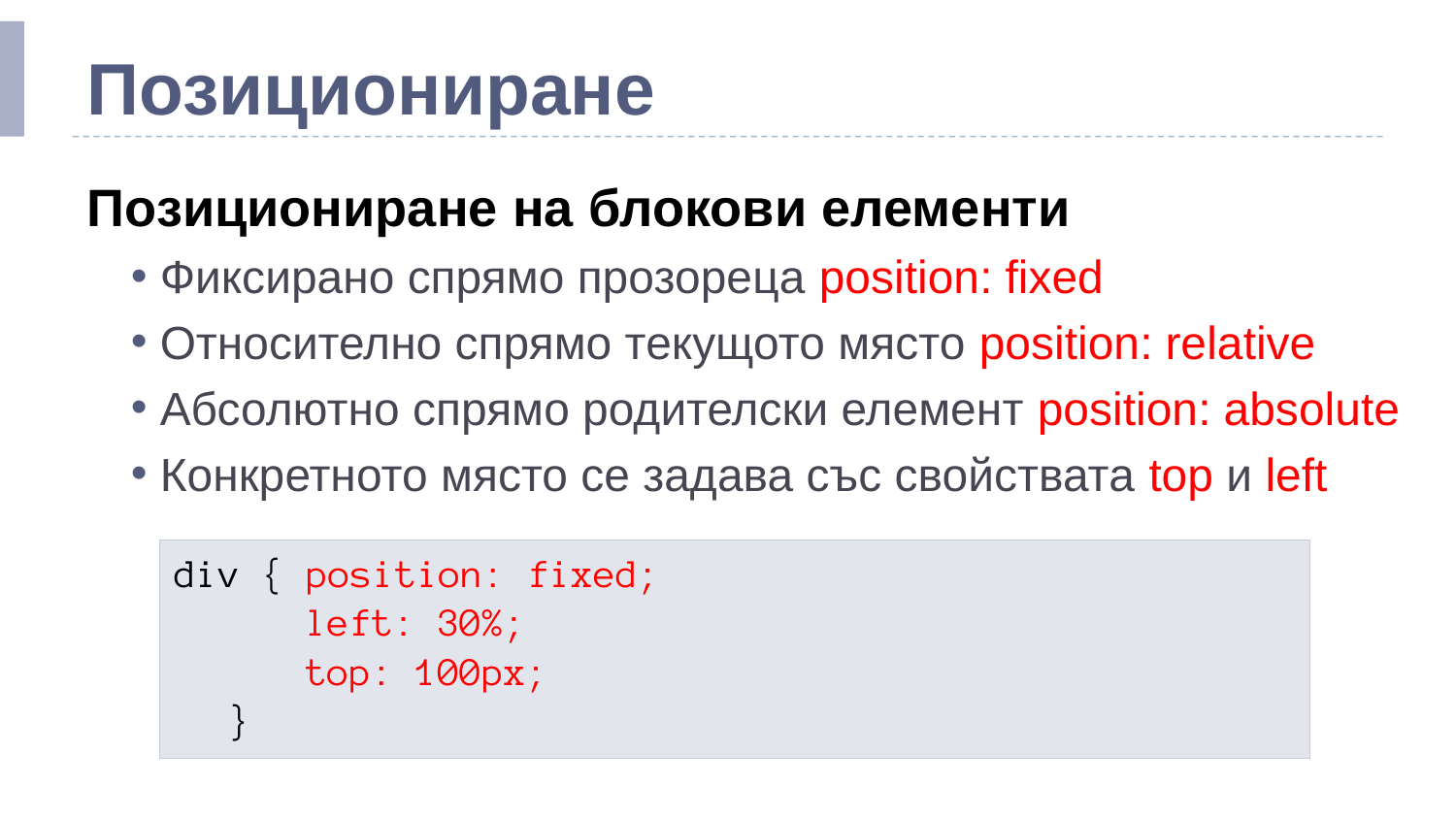

# Позициониране
Позициониране на блокови елементи
Фиксирано спрямо прозореца position: fixed
Относително спрямо текущото място position: relative
Абсолютно спрямо родителски елемент position: absolute
Конкретното място се задава със свойствата top и left
div { position: fixed;
		 left: 30%;
		 top: 100px;
	}